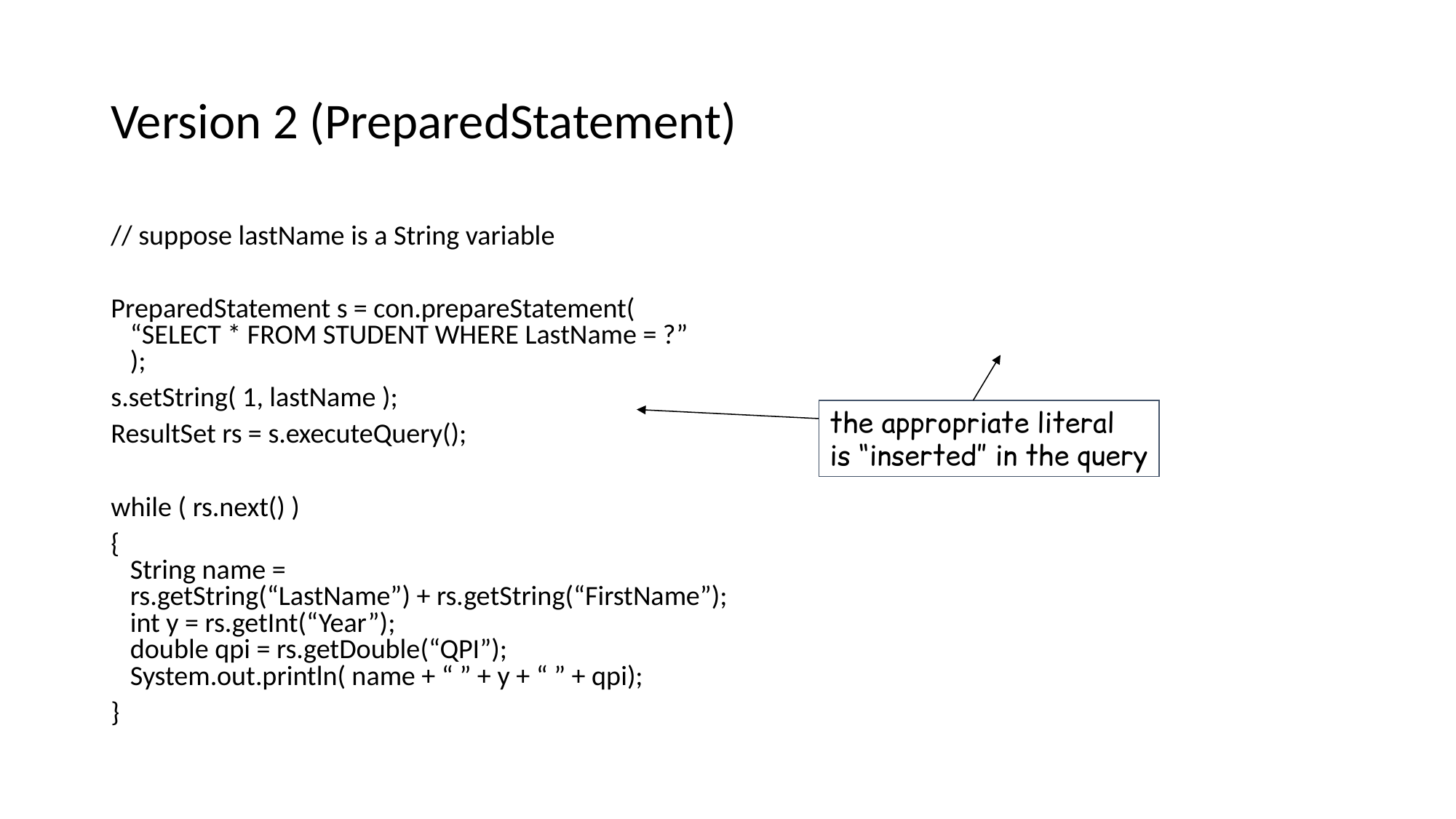

# Version 2 (PreparedStatement)
// suppose lastName is a String variable

PreparedStatement s = con.prepareStatement(
“SELECT * FROM STUDENT WHERE LastName = ?”
);
s.setString( 1, lastName );
ResultSet rs = s.executeQuery();

while ( rs.next() )
{
String name =
	rs.getString(“LastName”) + rs.getString(“FirstName”);
int y = rs.getInt(“Year”);
double qpi = rs.getDouble(“QPI”);
System.out.println( name + “ ” + y + “ ” + qpi);
}

the appropriate literal
is “inserted” in the query